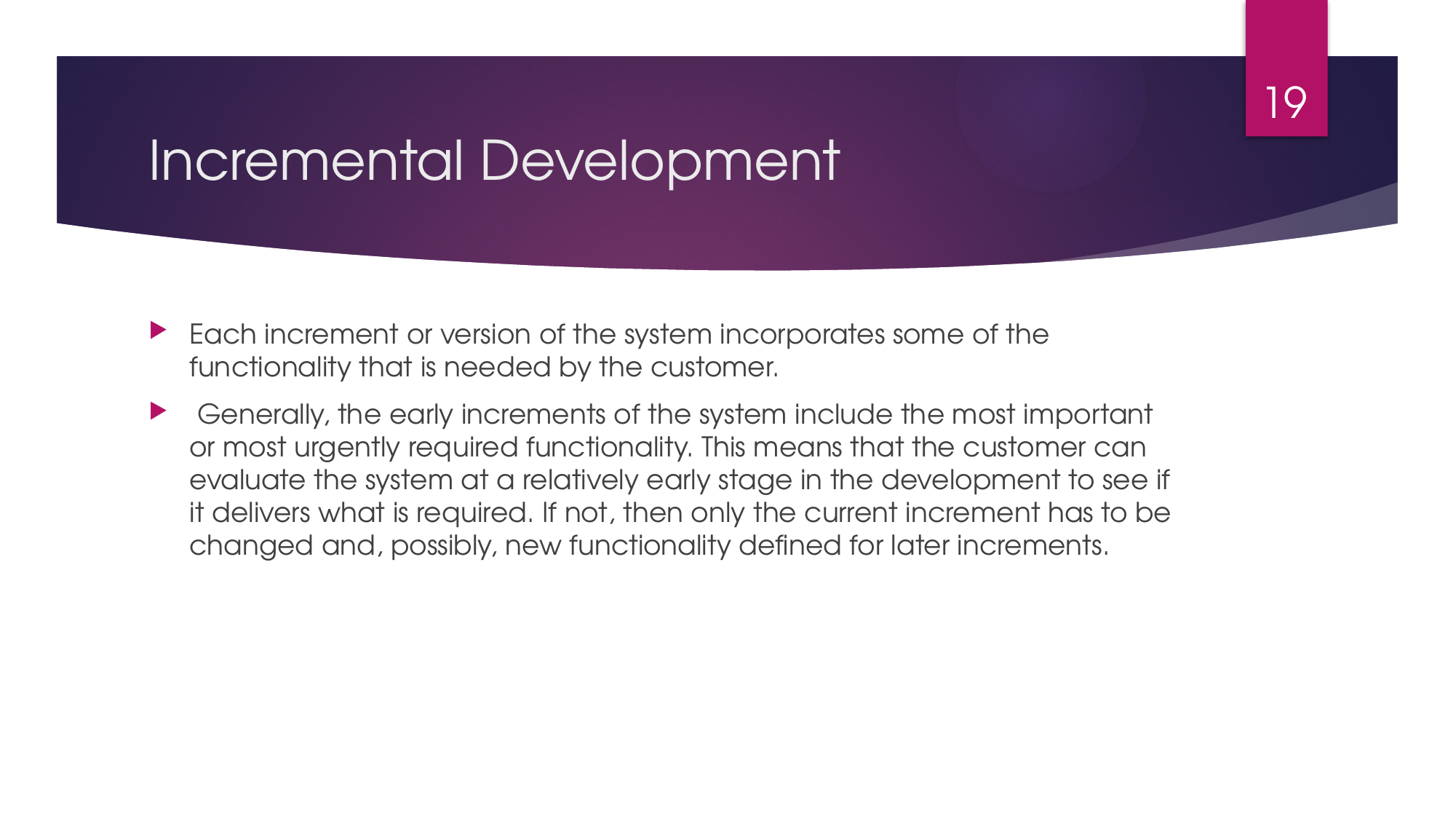

19
# Incremental Development
Each increment or version of the system incorporates some of the functionality that is needed by the customer.
 Generally, the early increments of the system include the most important or most urgently required functionality. This means that the customer can evaluate the system at a relatively early stage in the development to see if it delivers what is required. If not, then only the current increment has to be changed and, possibly, new functionality defined for later increments.